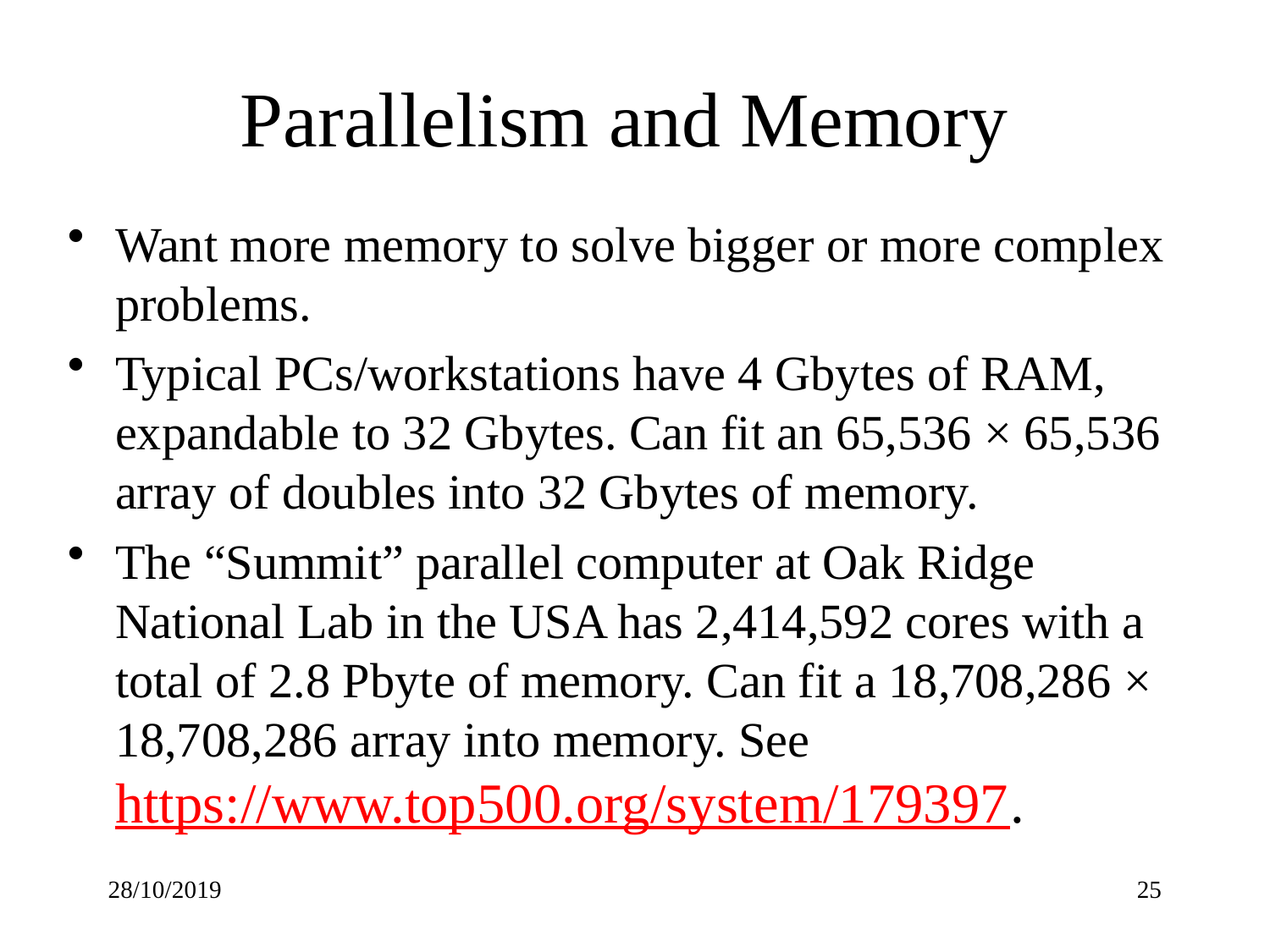

# Parallelism and Memory
Want more memory to solve bigger or more complex problems.
Typical PCs/workstations have 4 Gbytes of RAM, expandable to 32 Gbytes. Can fit an 65,536 × 65,536 array of doubles into 32 Gbytes of memory.
The “Summit” parallel computer at Oak Ridge National Lab in the USA has 2,414,592 cores with a total of 2.8 Pbyte of memory. Can fit a 18,708,286 × 18,708,286 array into memory. See https://www.top500.org/system/179397.
28/10/2019
25